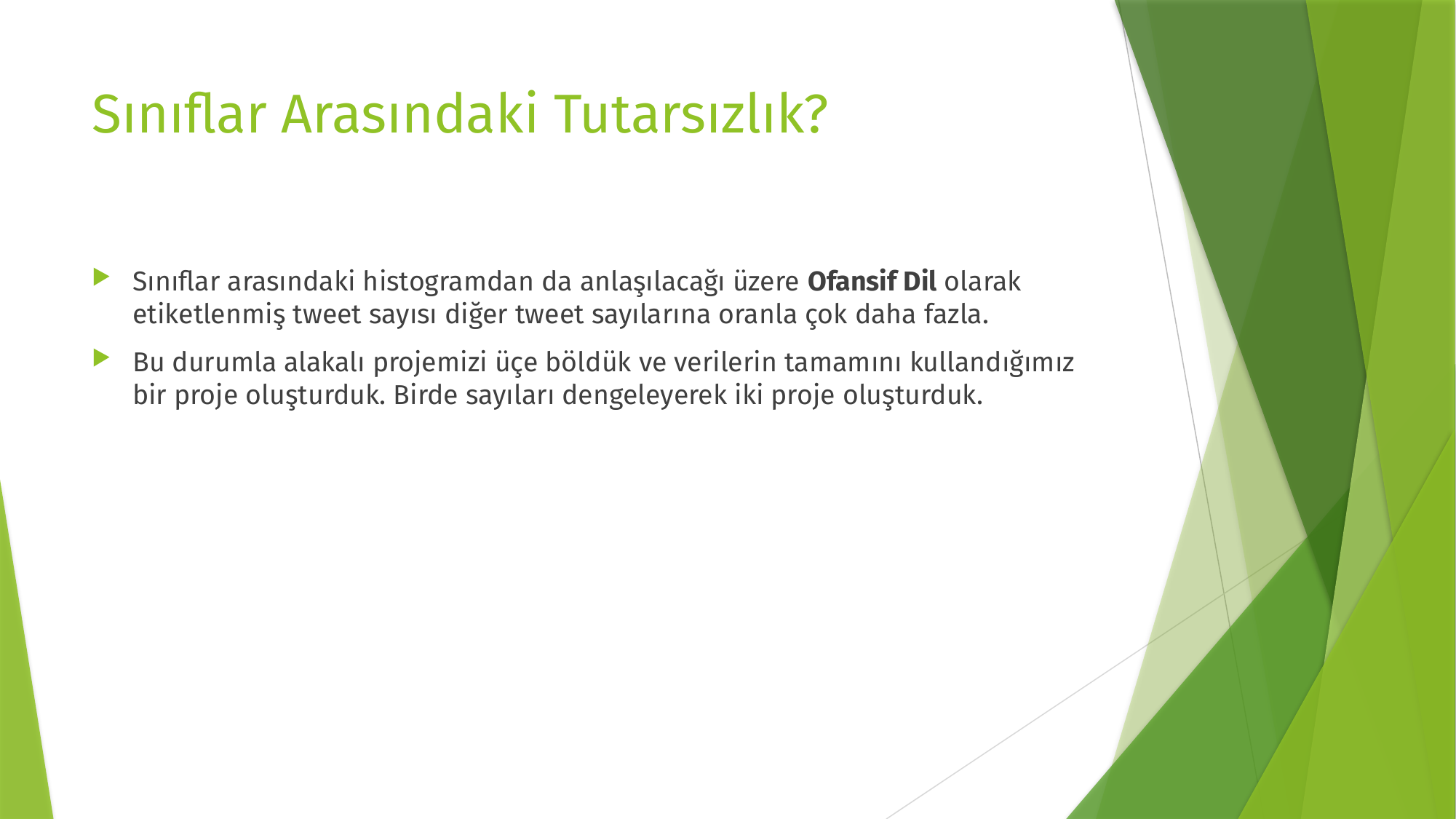

# Sınıflar Arasındaki Tutarsızlık?
Sınıflar arasındaki histogramdan da anlaşılacağı üzere Ofansif Dil olarak etiketlenmiş tweet sayısı diğer tweet sayılarına oranla çok daha fazla.
Bu durumla alakalı projemizi üçe böldük ve verilerin tamamını kullandığımız bir proje oluşturduk. Birde sayıları dengeleyerek iki proje oluşturduk.